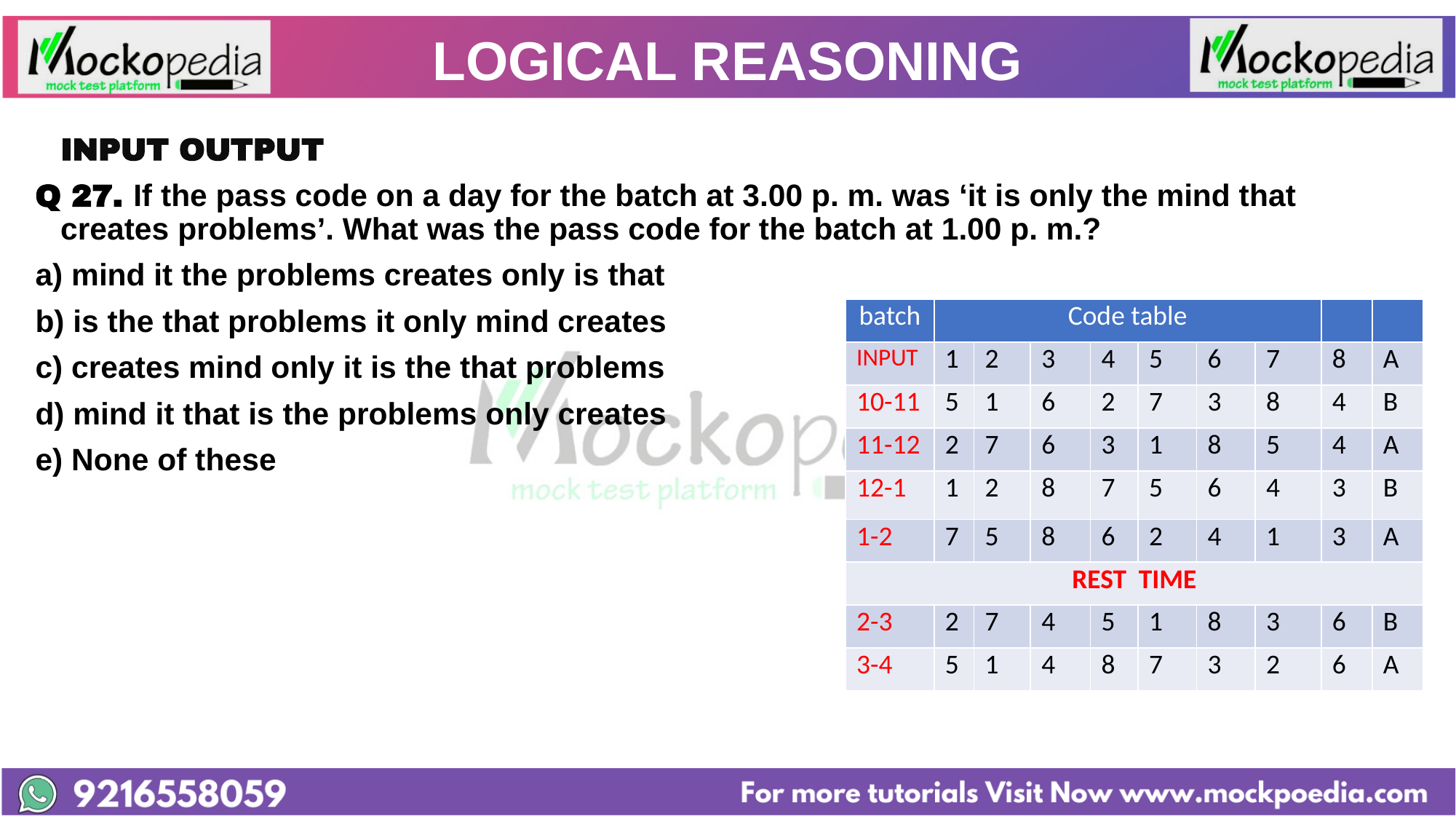

# LOGICAL REASONING
			INPUT OUTPUT
Q 27. If the pass code on a day for the batch at 3.00 p. m. was ‘it is only the mind that creates problems’. What was the pass code for the batch at 1.00 p. m.?
a) mind it the problems creates only is that
b) is the that problems it only mind creates
c) creates mind only it is the that problems
d) mind it that is the problems only creates
e) None of these

| batch | Code table |  |  |  |  |  |  |  |  |
| --- | --- | --- | --- | --- | --- | --- | --- | --- | --- |
| INPUT | 1 | 2 | 3 | 4 | 5 | 6 | 7 | 8 | A |
| 10-11 | 5 | 1 | 6 | 2 | 7 | 3 | 8 | 4 | B |
| 11-12 | 2 | 7 | 6 | 3 | 1 | 8 | 5 | 4 | A |
| 12-1 | 1 | 2 | 8 | 7 | 5 | 6 | 4 | 3 | B |
| 1-2 | 7 | 5 | 8 | 6 | 2 | 4 | 1 | 3 | A |
| REST TIME |  |  |  |  |  |  |  |  |  |
| 2-3 | 2 | 7 | 4 | 5 | 1 | 8 | 3 | 6 | B |
| 3-4 | 5 | 1 | 4 | 8 | 7 | 3 | 2 | 6 | A |